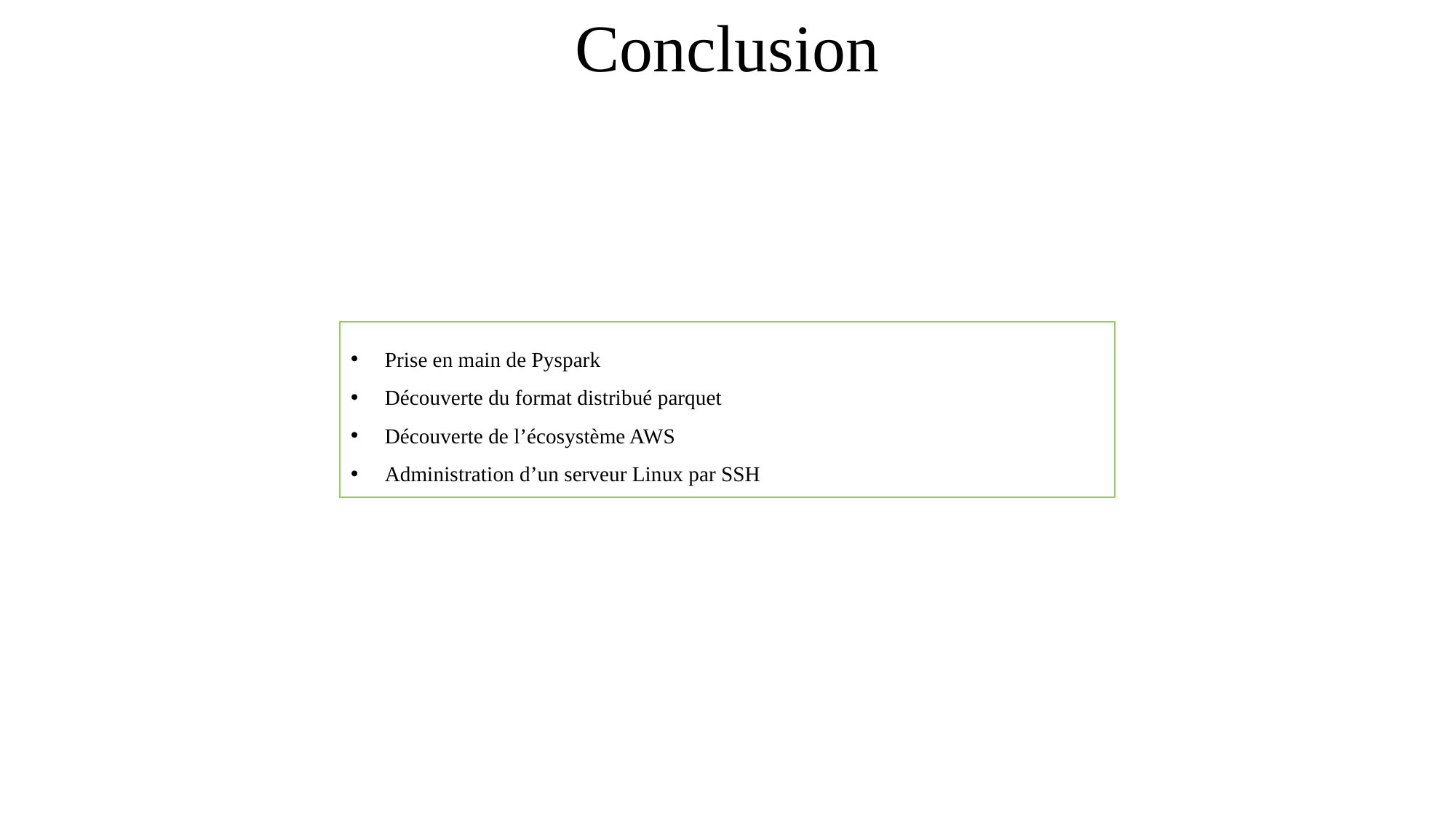

# Conclusion
Prise en main de Pyspark
Découverte du format distribué parquet
Découverte de l’écosystème AWS
Administration d’un serveur Linux par SSH